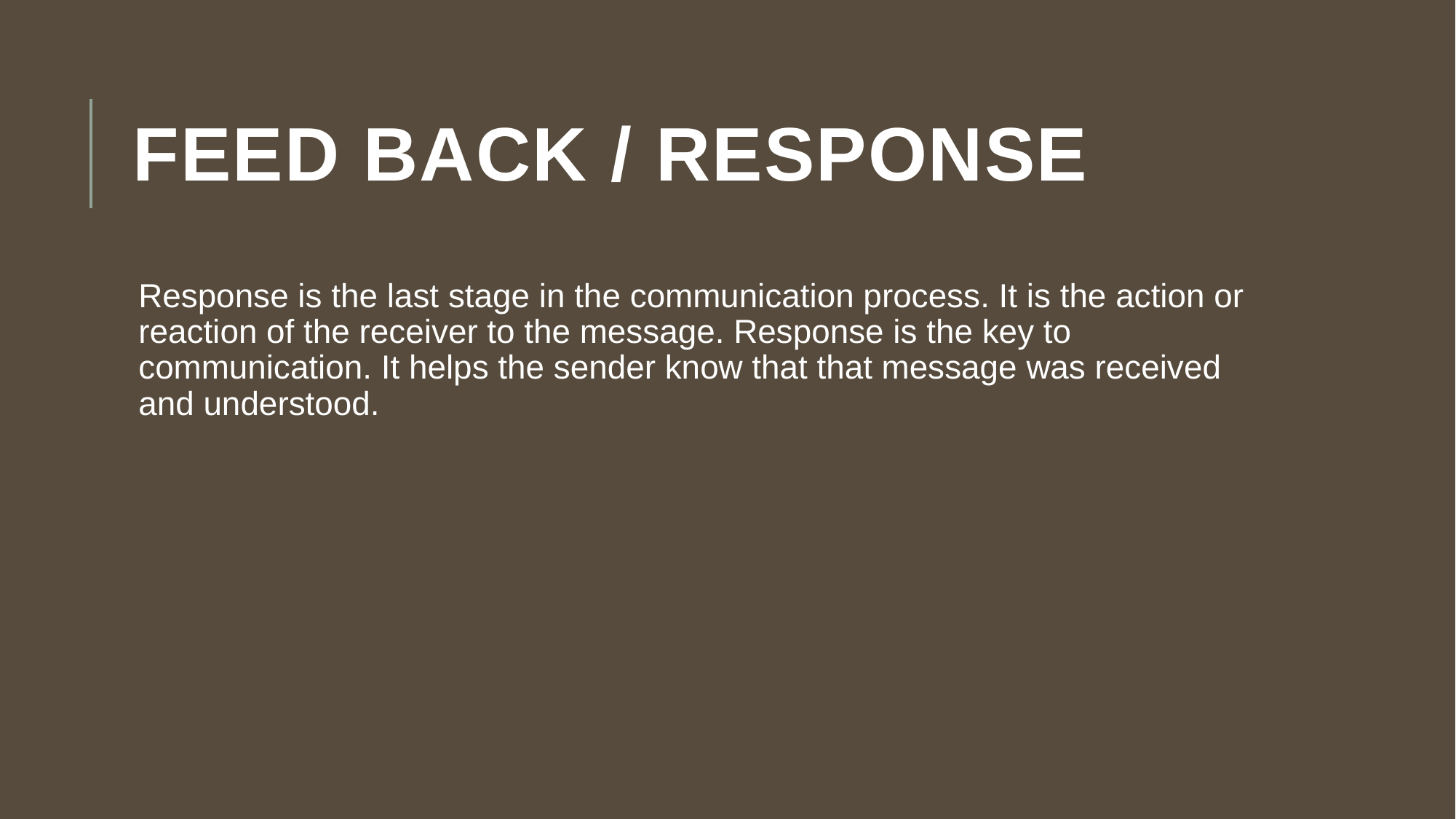

# Feed back / Response
Response is the last stage in the communication process. It is the action or reaction of the receiver to the message. Response is the key to communication. It helps the sender know that that message was received and understood.